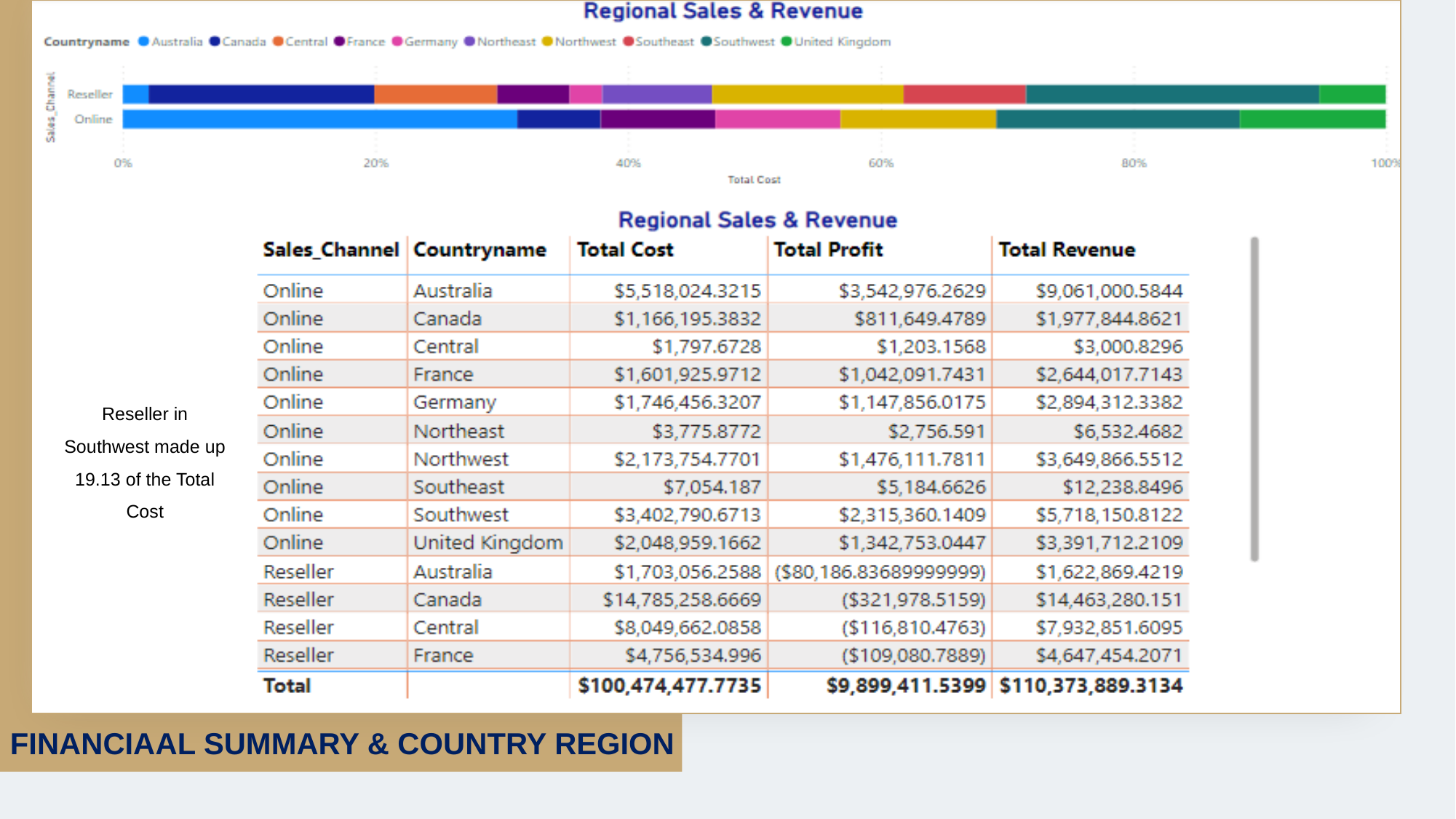

Reseller in Southwest made up 19.13 of the Total Cost
FINANCIAAL SUMMARY & COUNTRY REGION